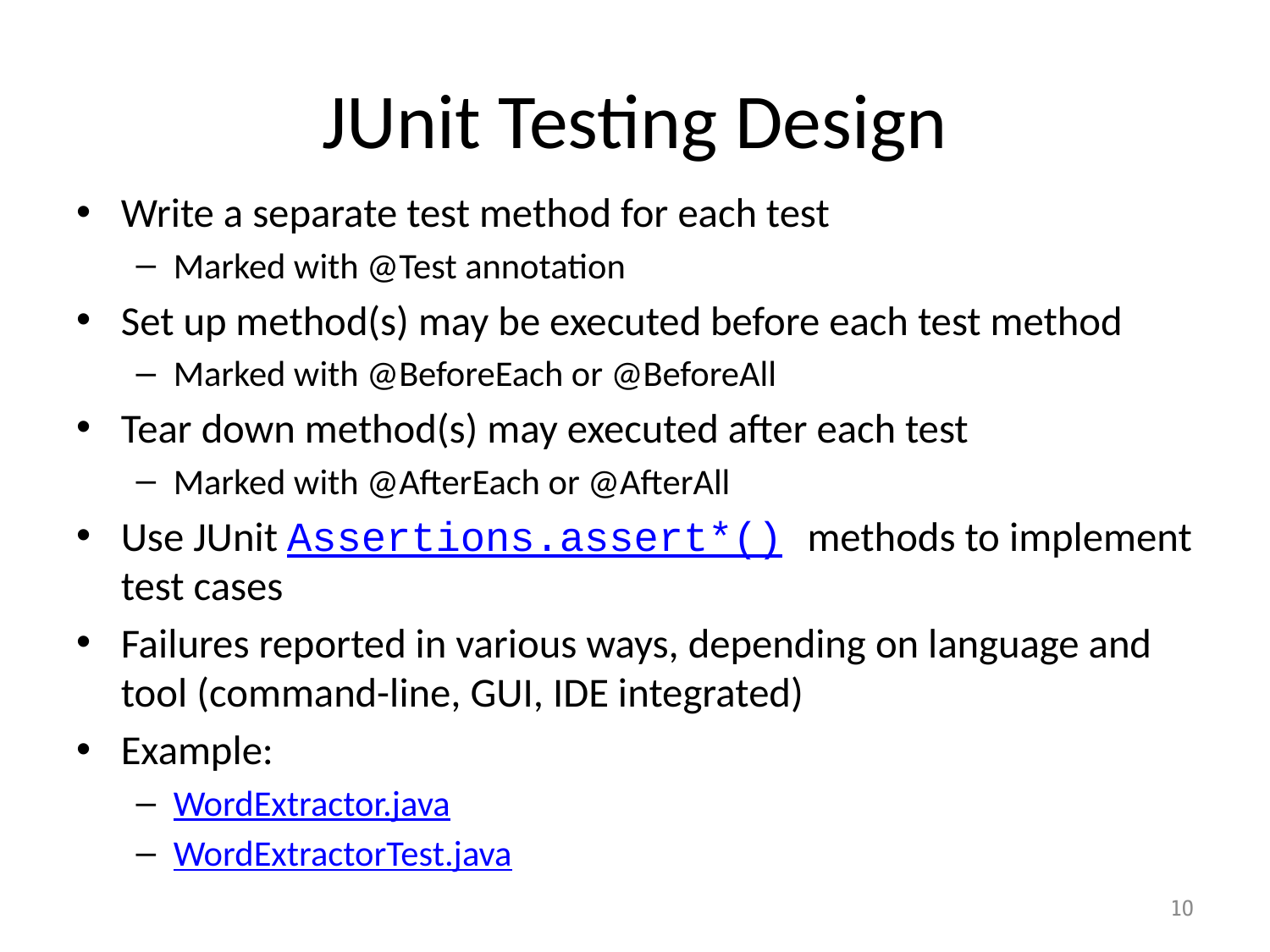

# JUnit Testing Design
Write a separate test method for each test
Marked with @Test annotation
Set up method(s) may be executed before each test method
Marked with @BeforeEach or @BeforeAll
Tear down method(s) may executed after each test
Marked with @AfterEach or @AfterAll
Use JUnit Assertions.assert*() methods to implement test cases
Failures reported in various ways, depending on language and tool (command-line, GUI, IDE integrated)
Example:
WordExtractor.java
WordExtractorTest.java
10